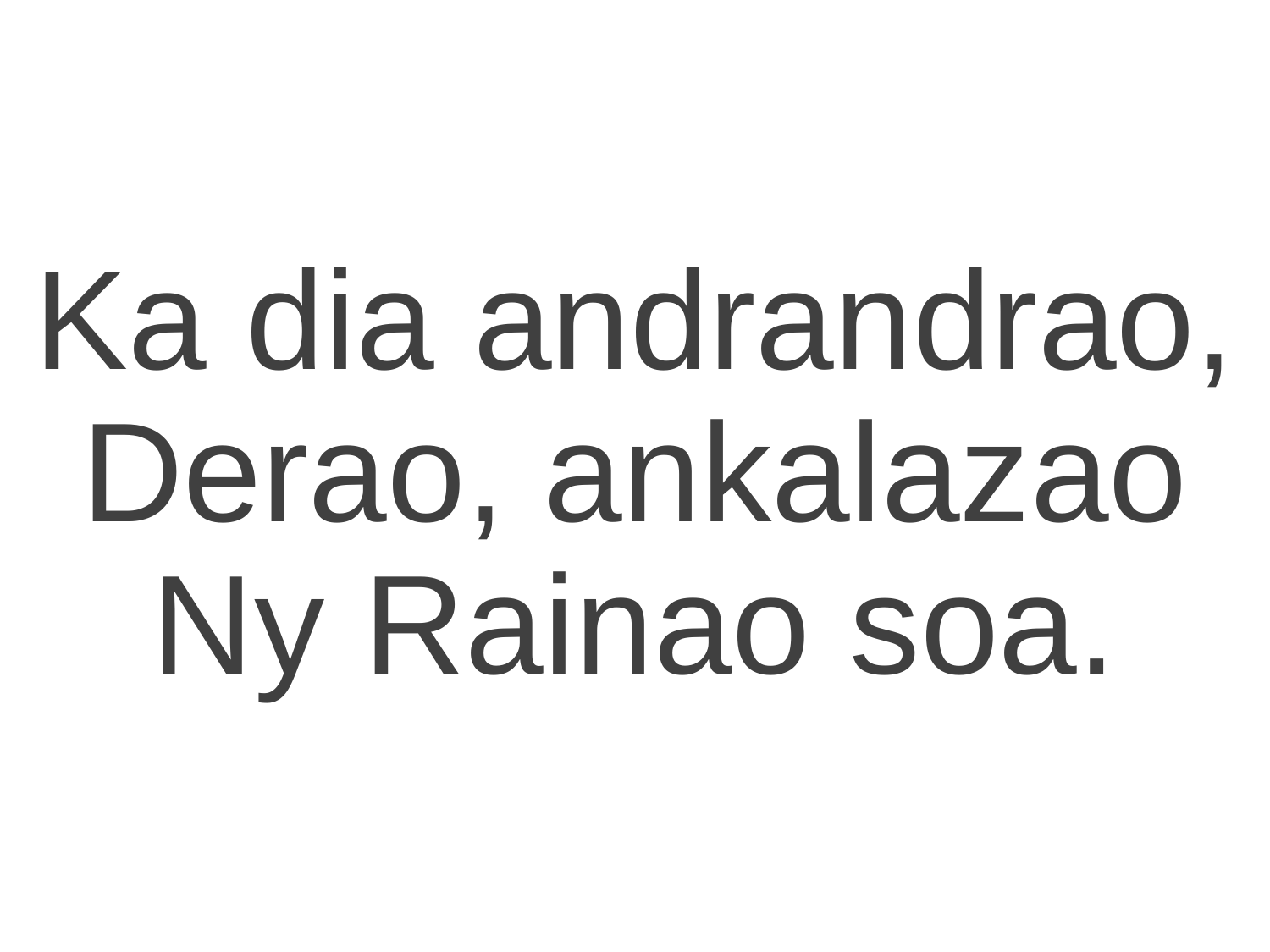

Ka dia andrandrao,
Derao, ankalazao
Ny Rainao soa.